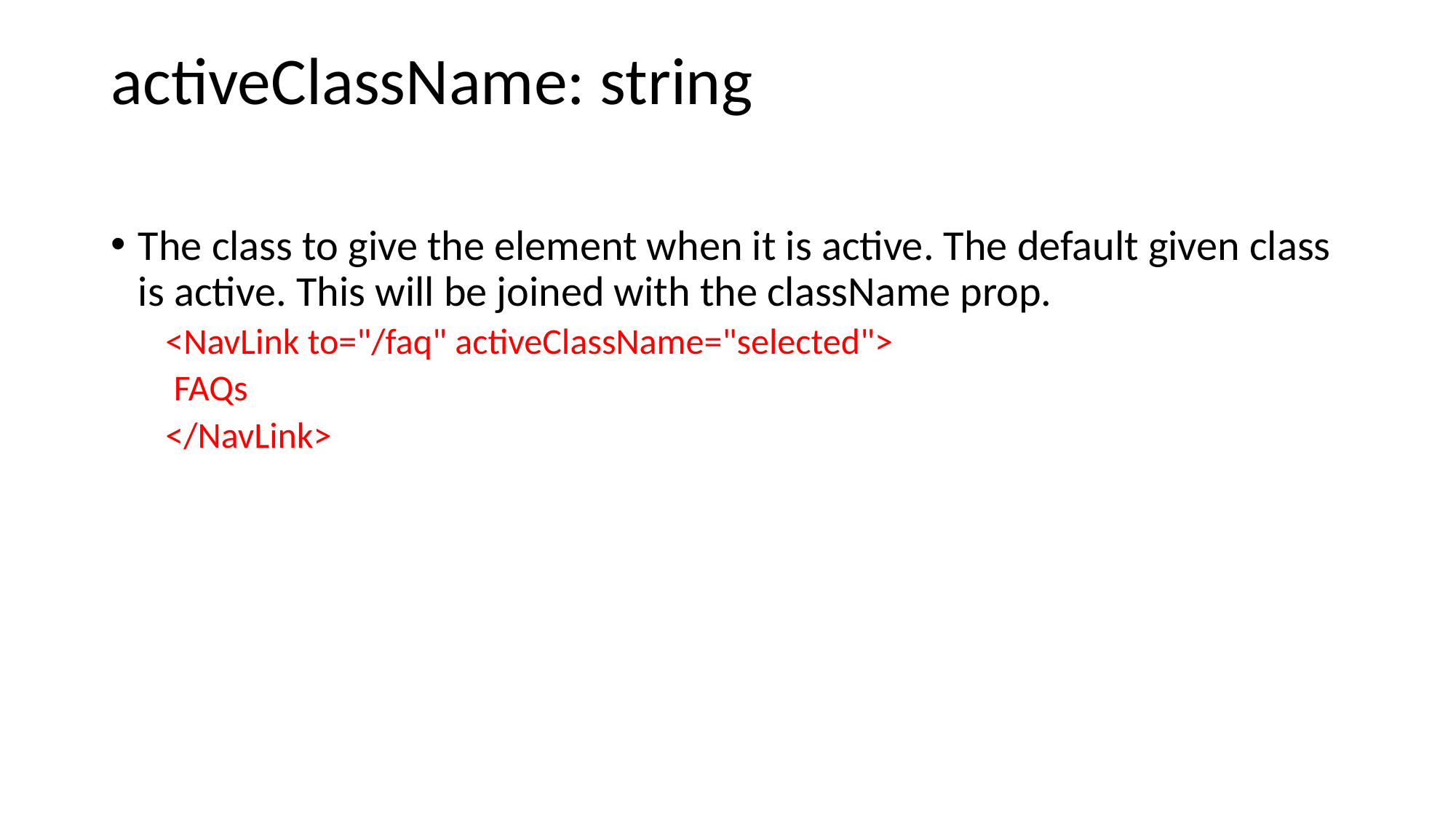

# activeClassName: string
The class to give the element when it is active. The default given class is active. This will be joined with the className prop.
<NavLink to="/faq" activeClassName="selected">
 FAQs
</NavLink>